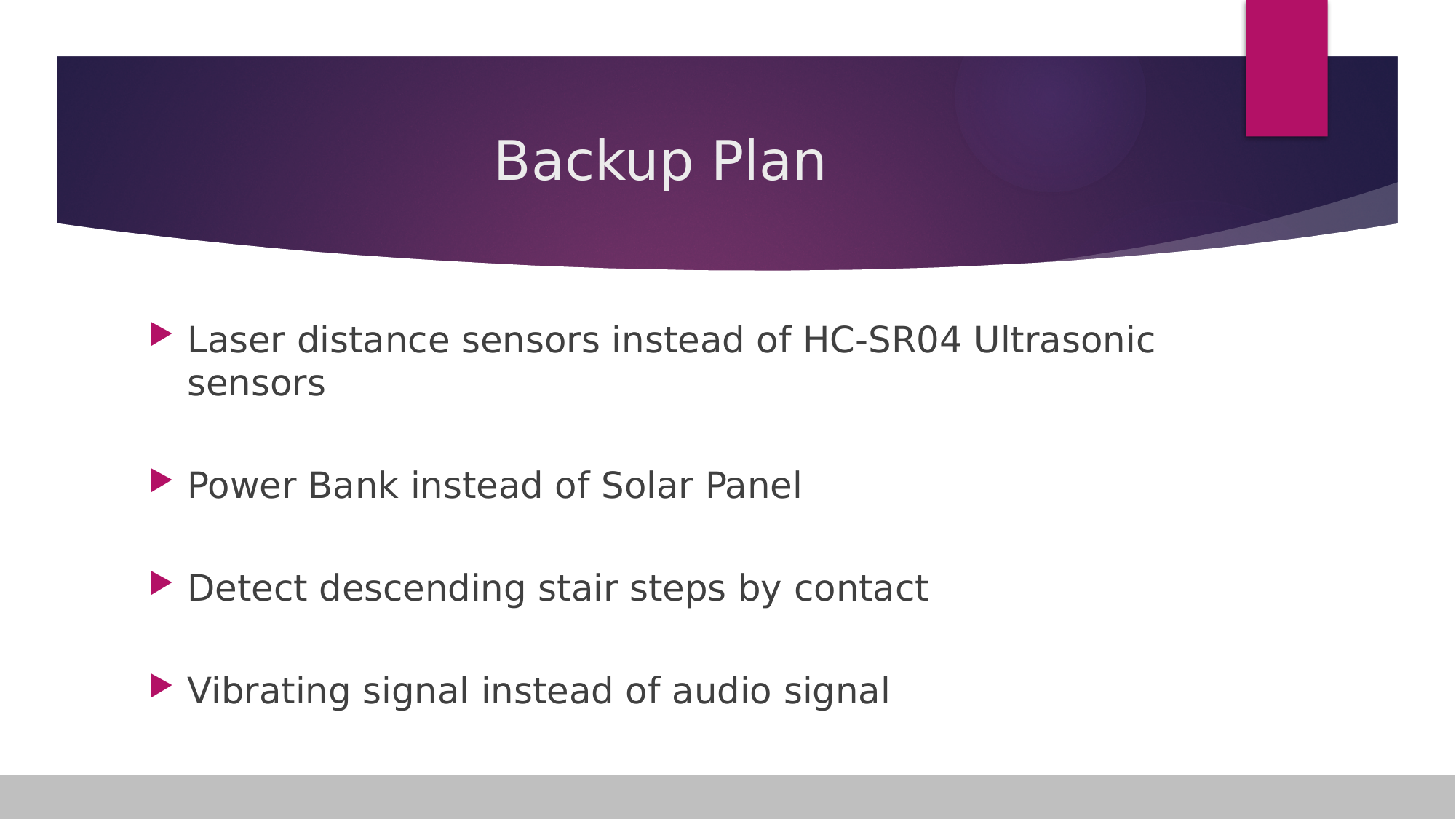

# Backup Plan
Laser distance sensors instead of HC-SR04 Ultrasonic sensors

Power Bank instead of Solar Panel

Detect descending stair steps by contact

Vibrating signal instead of audio signal